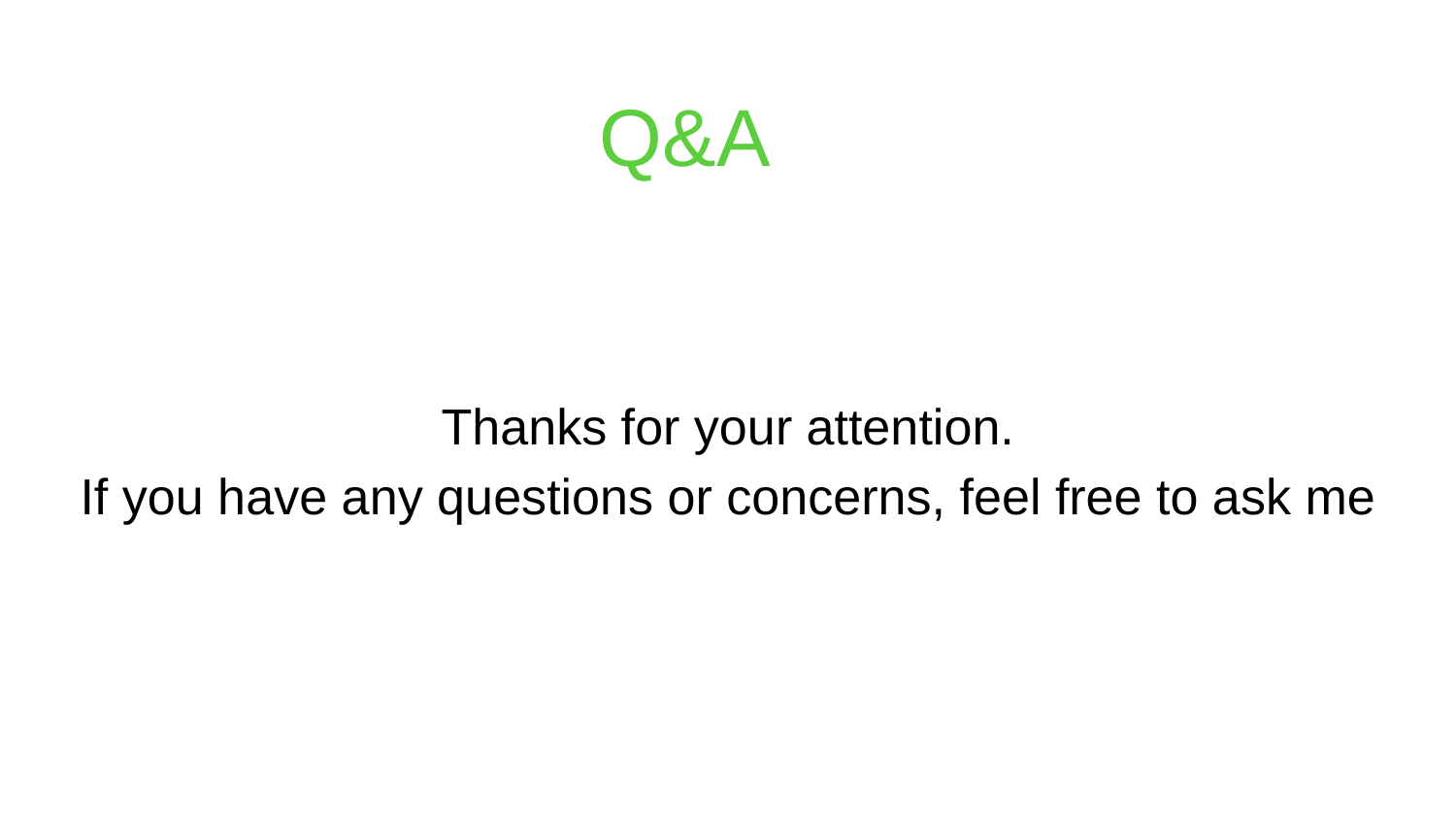

# Q&A
Thanks for your attention.
If you have any questions or concerns, feel free to ask me